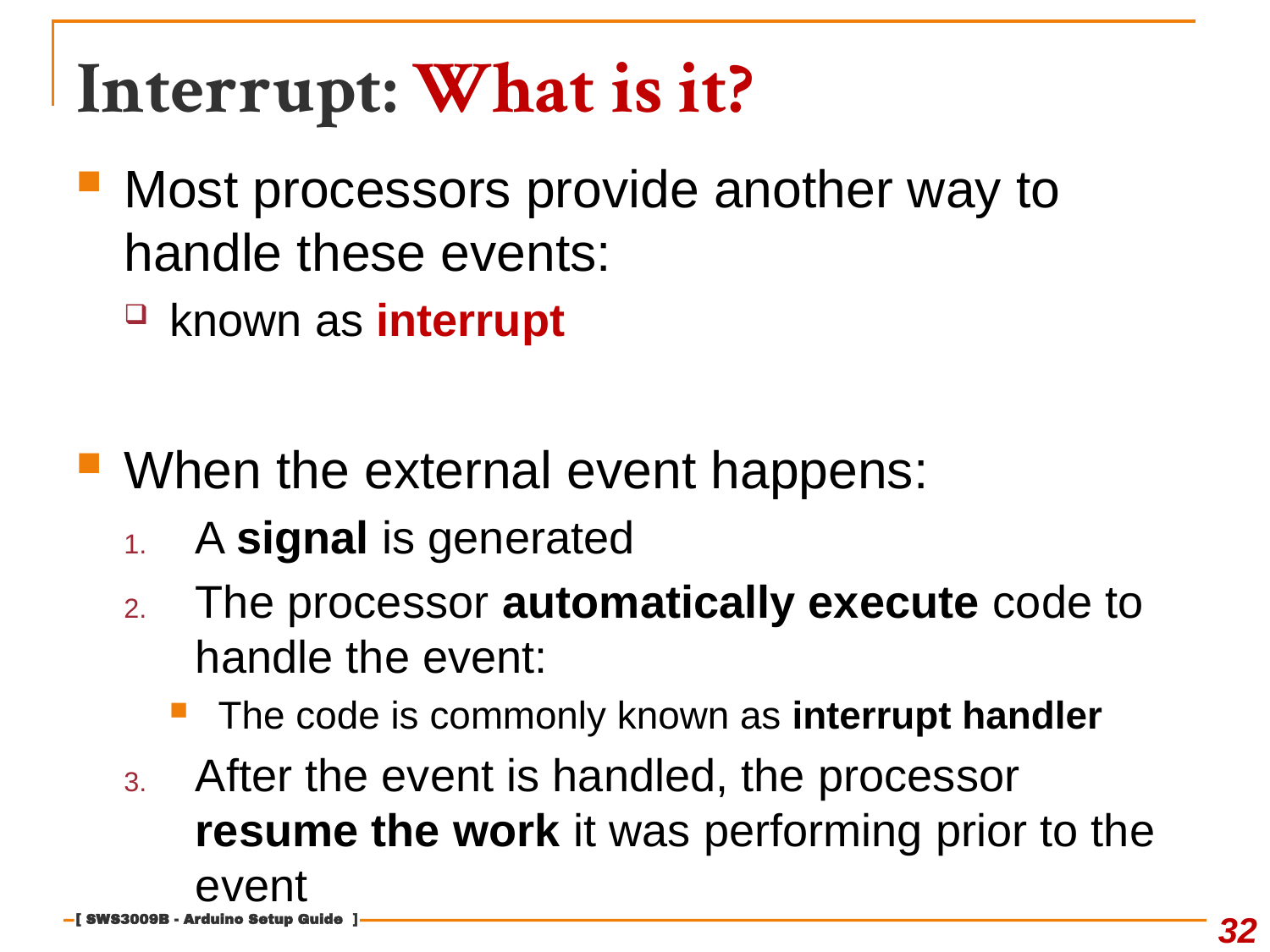

# Interrupt: What is it?
Most processors provide another way to handle these events:
known as interrupt

When the external event happens:
A signal is generated
The processor automatically execute code to handle the event:
The code is commonly known as interrupt handler
After the event is handled, the processor resume the work it was performing prior to the event
32
[ SWS3009B - Arduino Setup Guide  ]